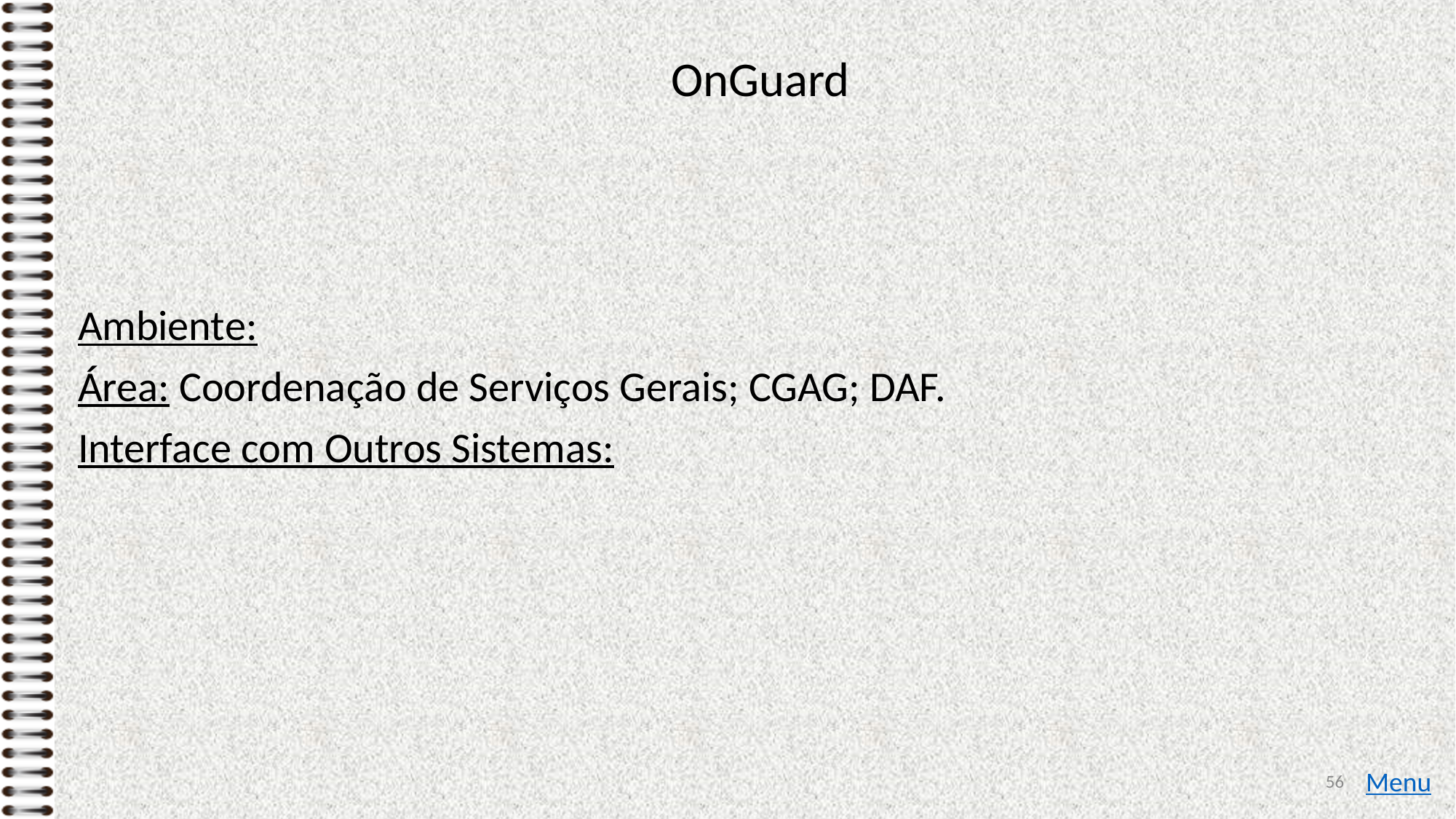

# OnGuard

Ambiente:
Área: Coordenação de Serviços Gerais; CGAG; DAF.
Interface com Outros Sistemas:

56
Menu